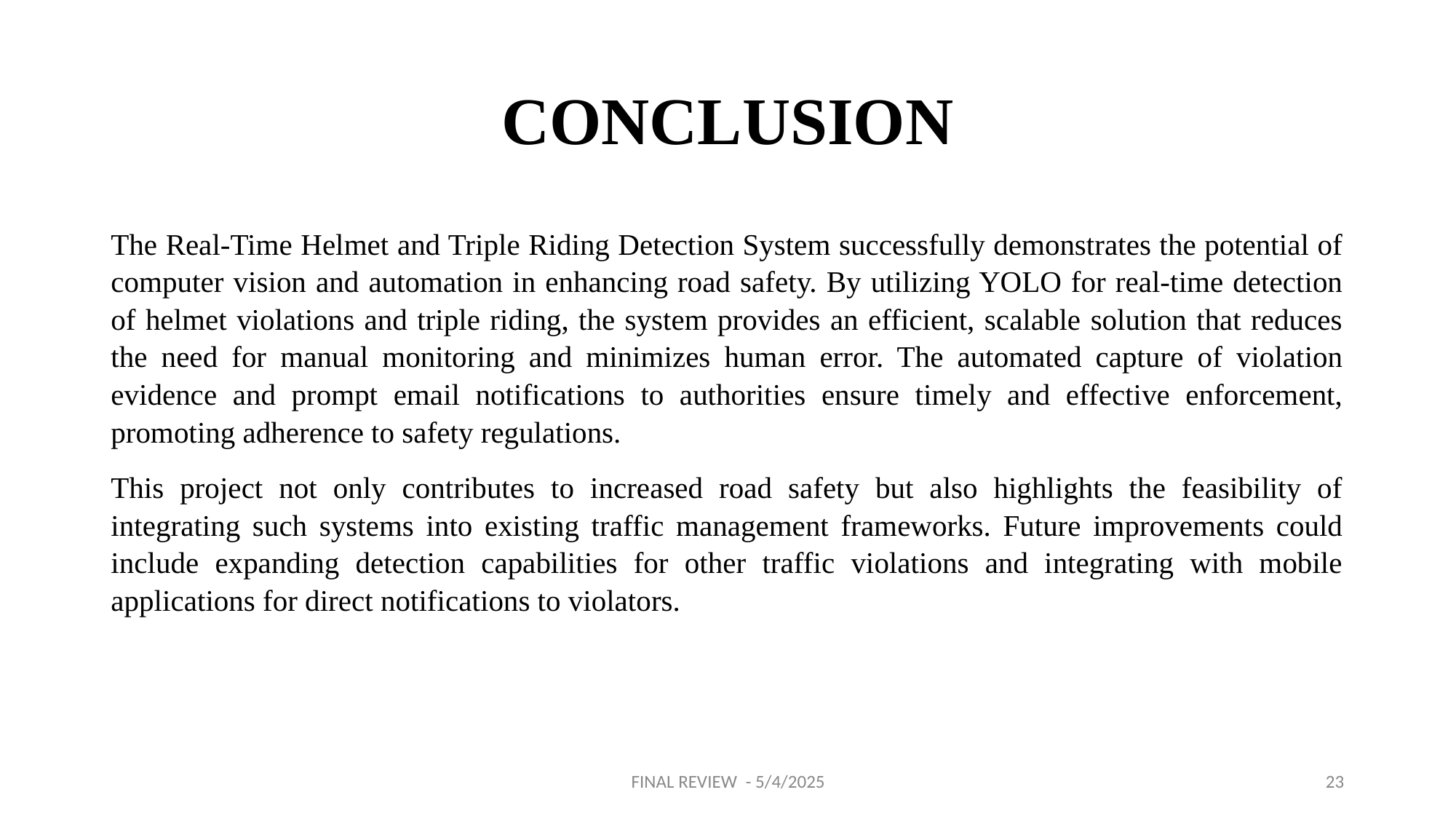

# CONCLUSION
The Real-Time Helmet and Triple Riding Detection System successfully demonstrates the potential of computer vision and automation in enhancing road safety. By utilizing YOLO for real-time detection of helmet violations and triple riding, the system provides an efficient, scalable solution that reduces the need for manual monitoring and minimizes human error. The automated capture of violation evidence and prompt email notifications to authorities ensure timely and effective enforcement, promoting adherence to safety regulations.
This project not only contributes to increased road safety but also highlights the feasibility of integrating such systems into existing traffic management frameworks. Future improvements could include expanding detection capabilities for other traffic violations and integrating with mobile applications for direct notifications to violators.

FINAL REVIEW  - 5/4/2025
23